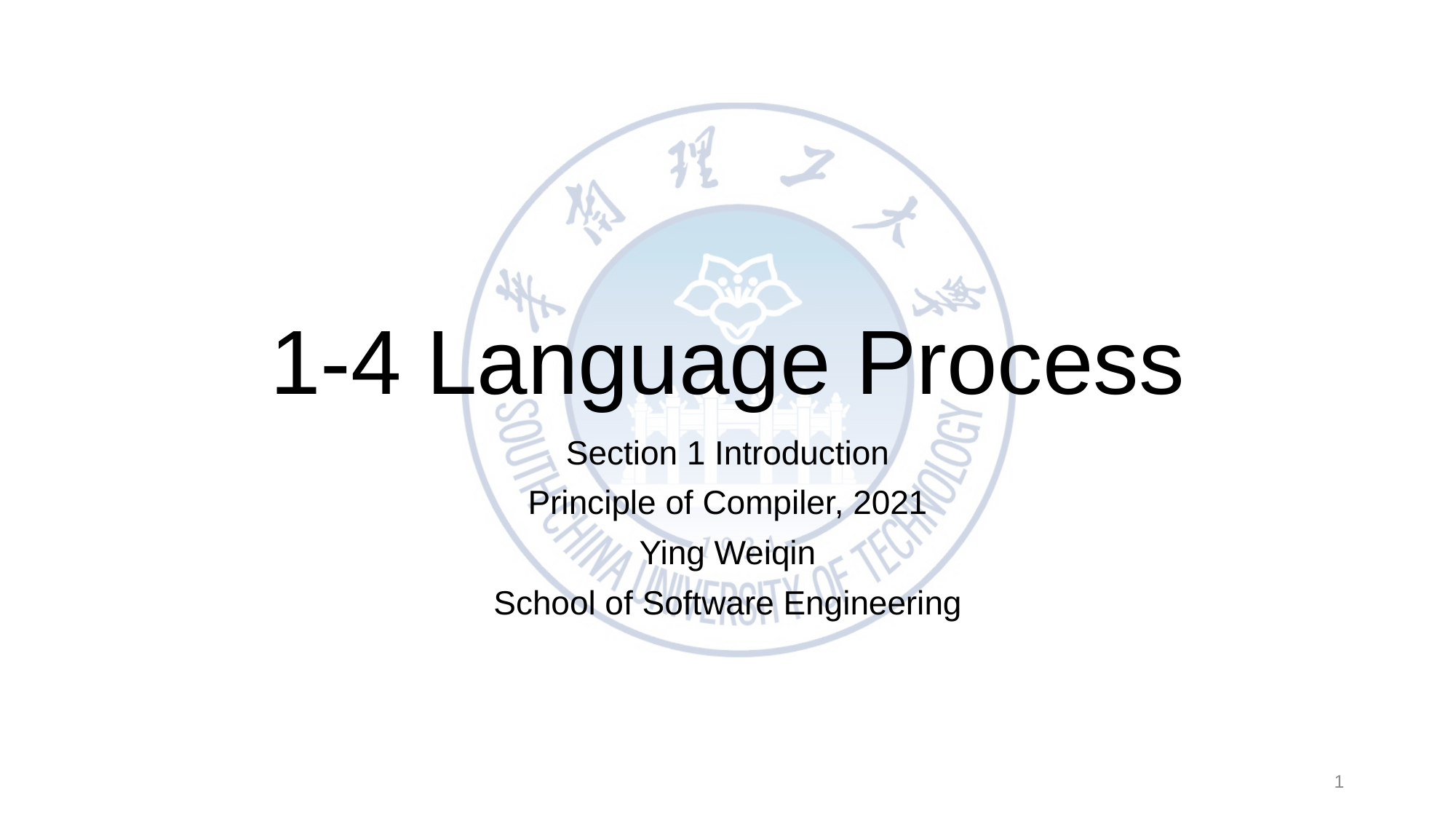

# 1-4 Language Process
Section 1 Introduction
Principle of Compiler, 2021
Ying Weiqin
School of Software Engineering
1